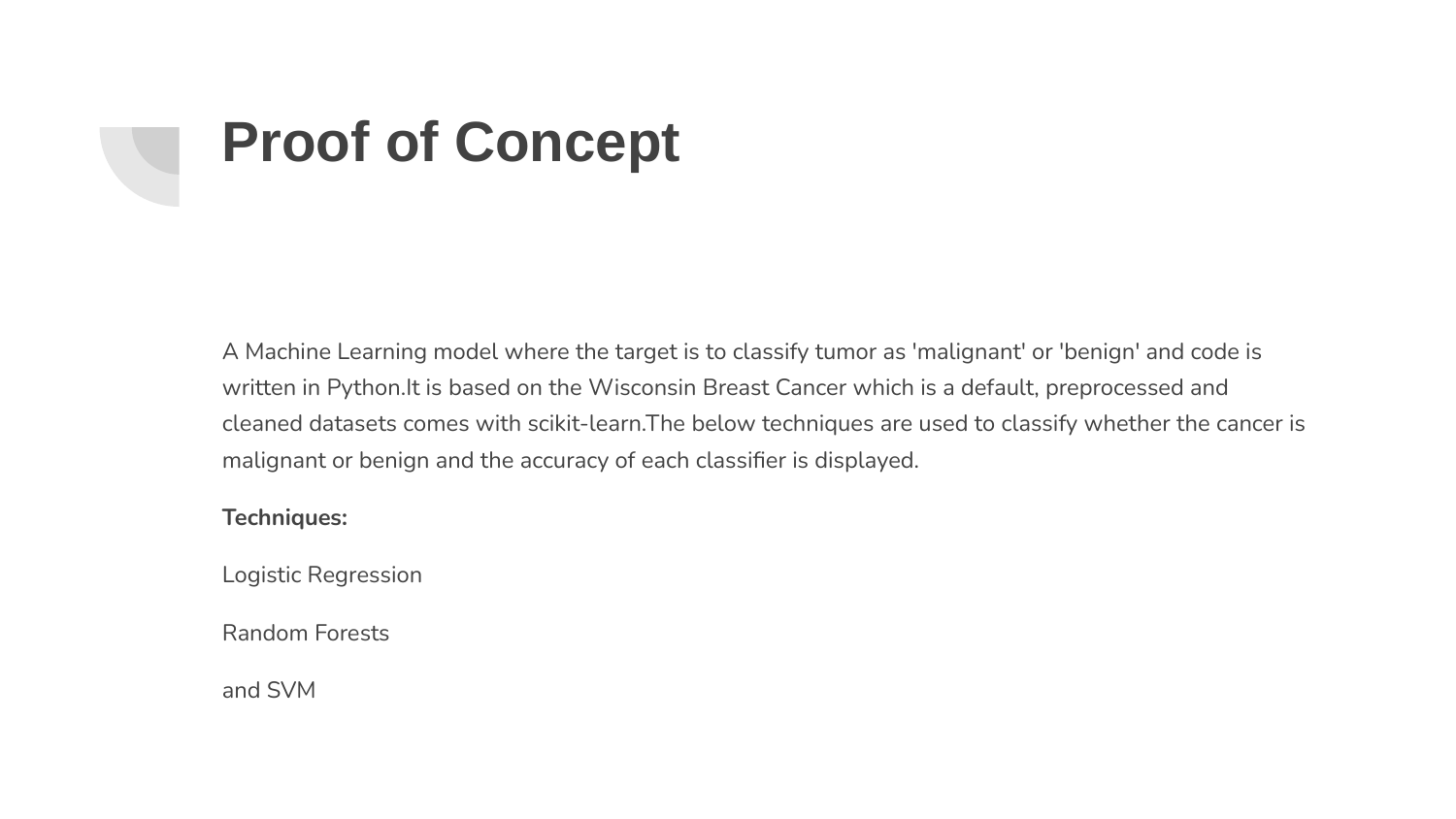

# Proof of Concept
A Machine Learning model where the target is to classify tumor as 'malignant' or 'benign' and code is written in Python.It is based on the Wisconsin Breast Cancer which is a default, preprocessed and cleaned datasets comes with scikit-learn.The below techniques are used to classify whether the cancer is malignant or benign and the accuracy of each classifier is displayed.
Techniques:
Logistic Regression
Random Forests
and SVM